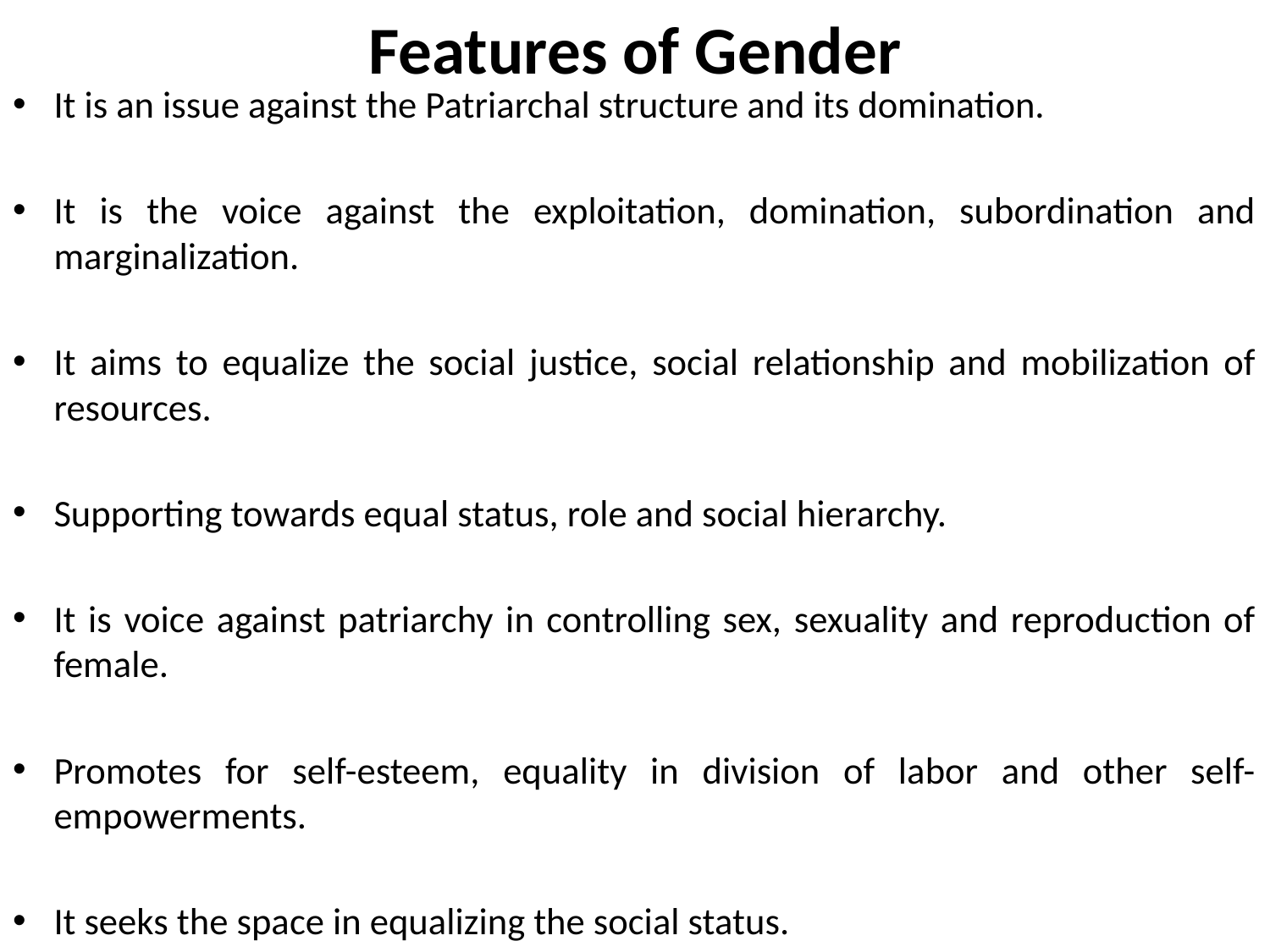

# Features of Gender
It is an issue against the Patriarchal structure and its domination.

It is the voice against the exploitation, domination, subordination and marginalization.

It aims to equalize the social justice, social relationship and mobilization of resources.

Supporting towards equal status, role and social hierarchy.

It is voice against patriarchy in controlling sex, sexuality and reproduction of female.

Promotes for self-esteem, equality in division of labor and other self-empowerments.

It seeks the space in equalizing the social status.